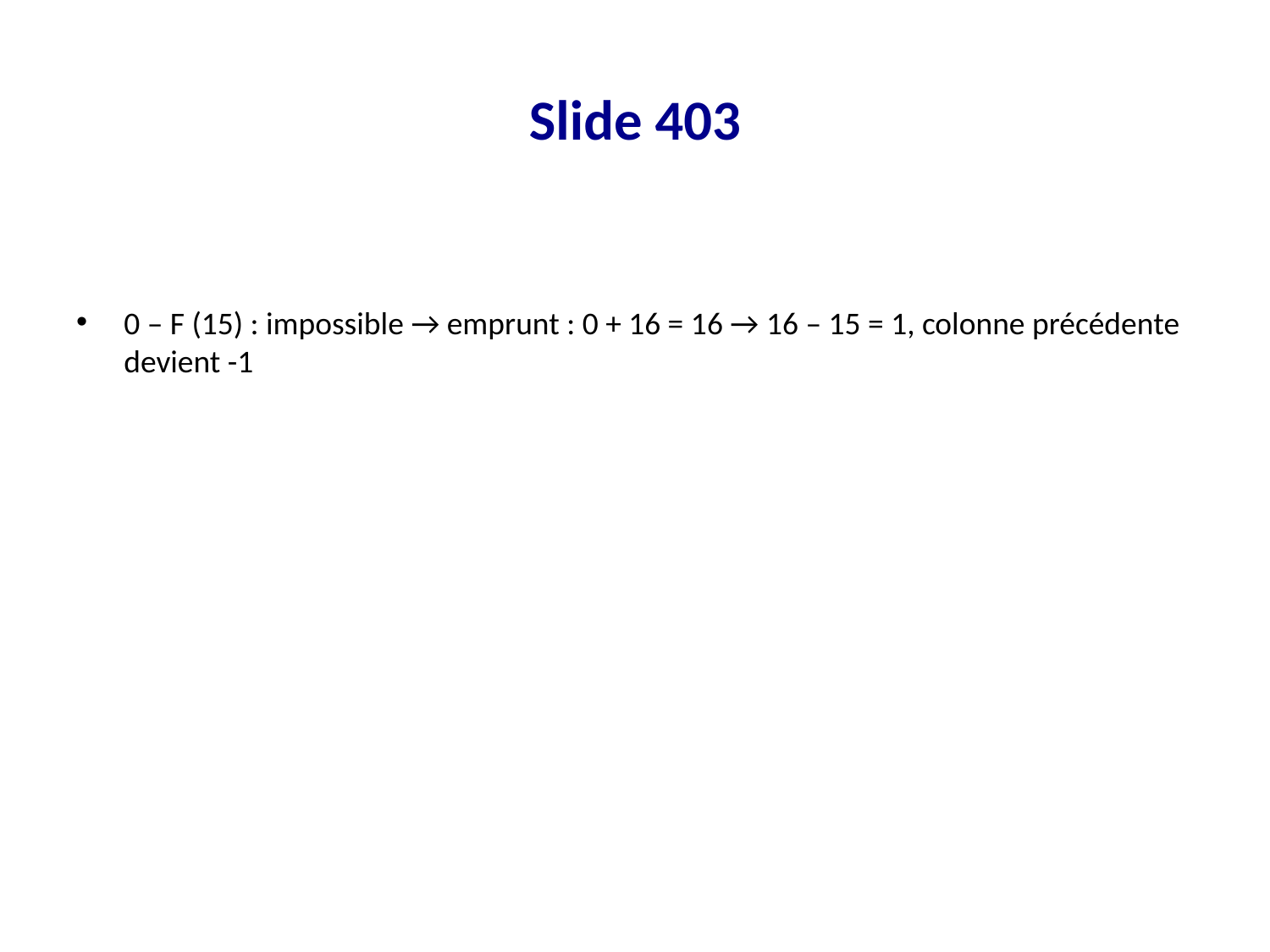

# Slide 403

0 – F (15) : impossible → emprunt : 0 + 16 = 16 → 16 – 15 = 1, colonne précédente devient -1